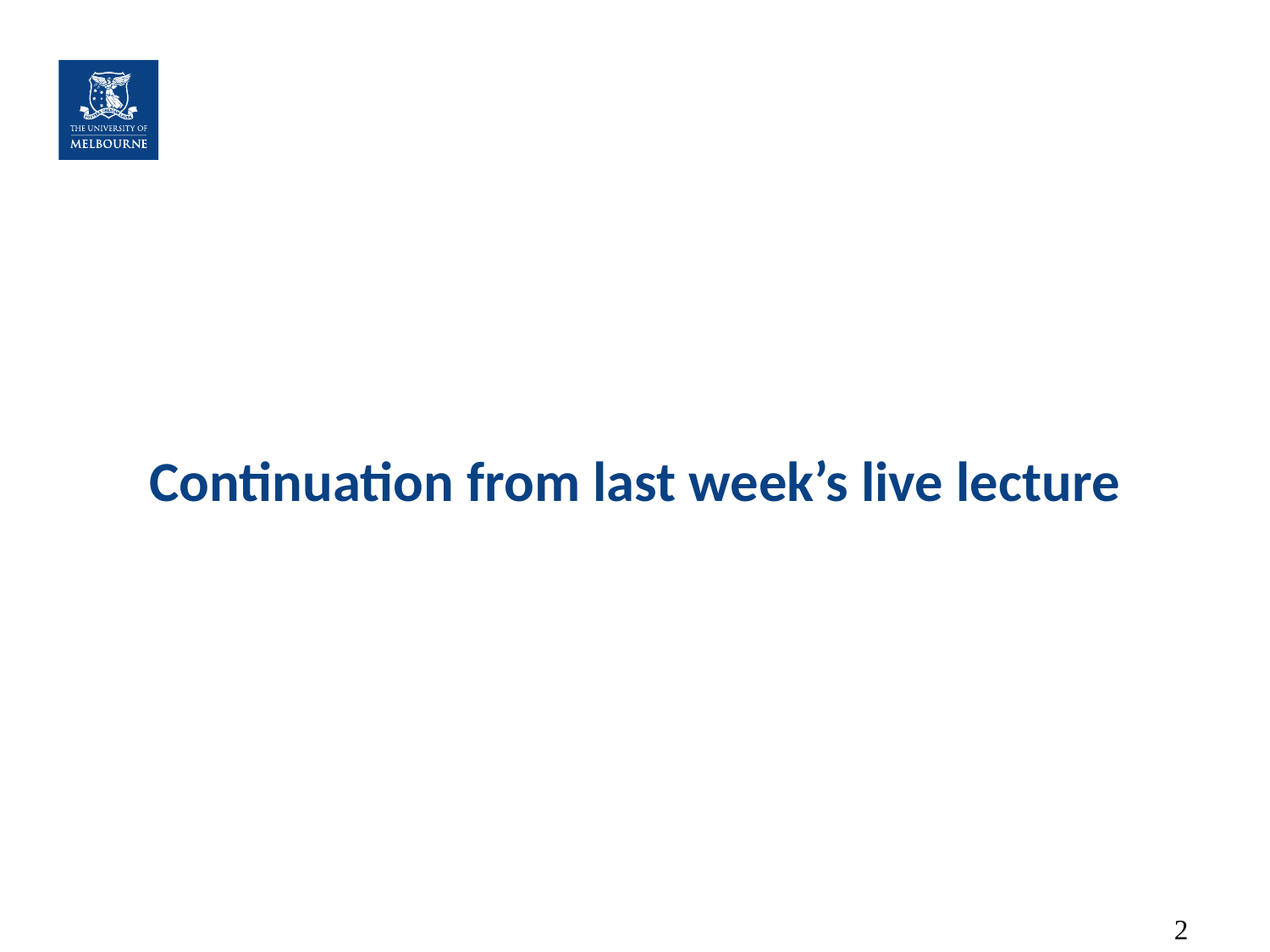

# Continuation from last week’s live lecture